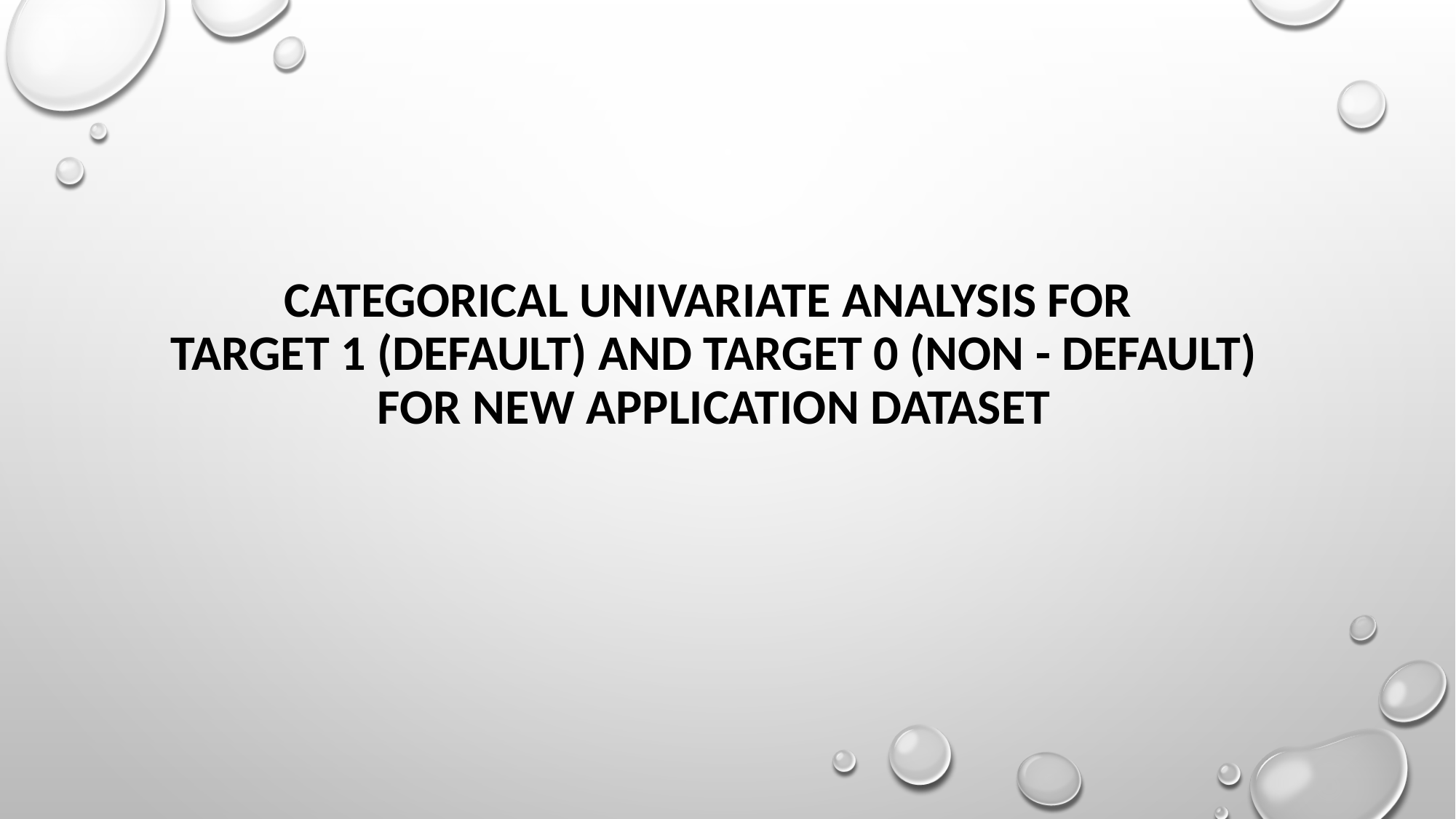

# CATEGORICAL UNIVARIATE ANALYSIS FOR TARGET 1 (DEFAULT) And Target 0 (NON - DEFAULT) FOR NEW Application Dataset